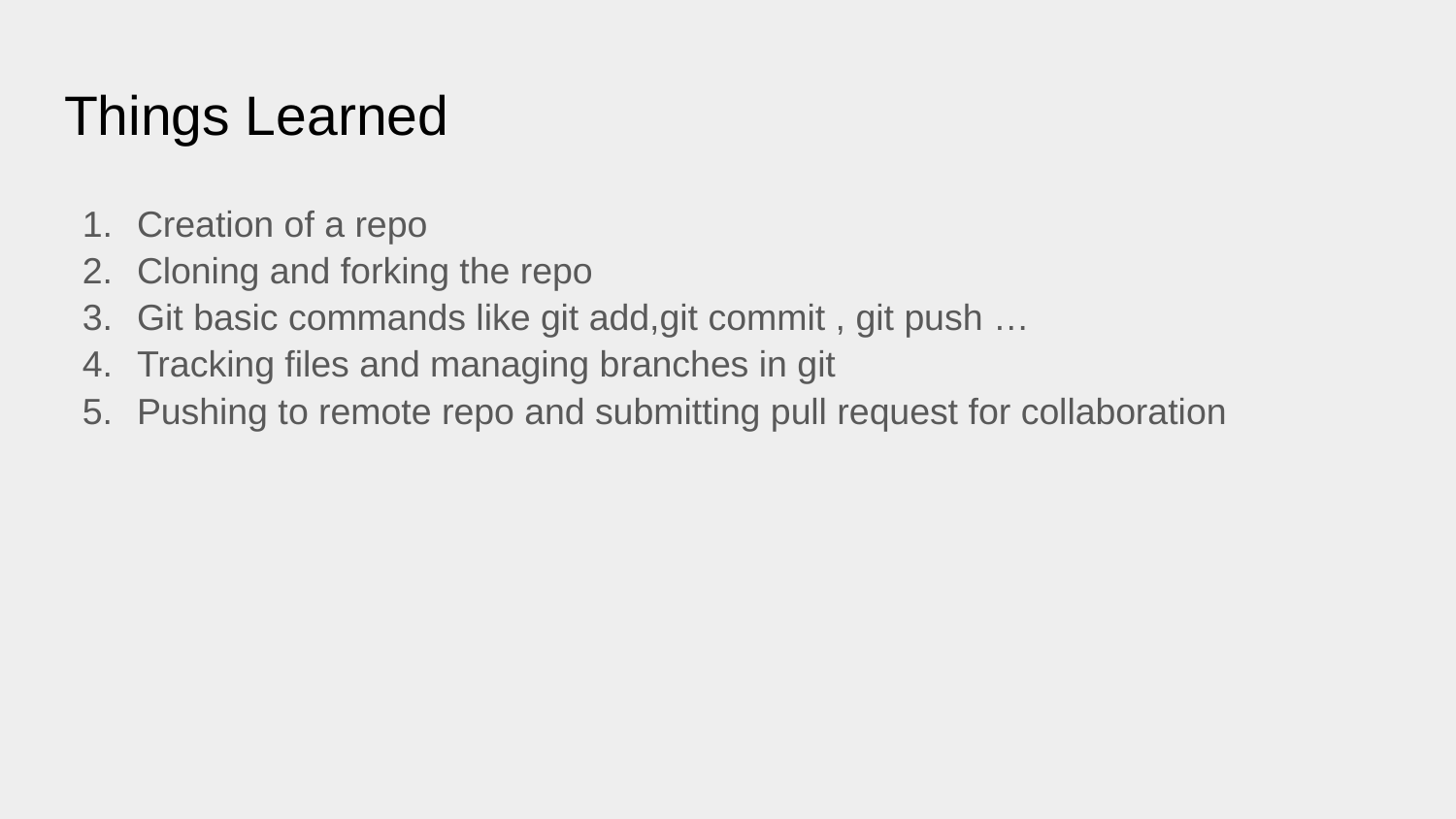

# Things Learned
Creation of a repo
Cloning and forking the repo
Git basic commands like git add,git commit , git push …
Tracking files and managing branches in git
Pushing to remote repo and submitting pull request for collaboration